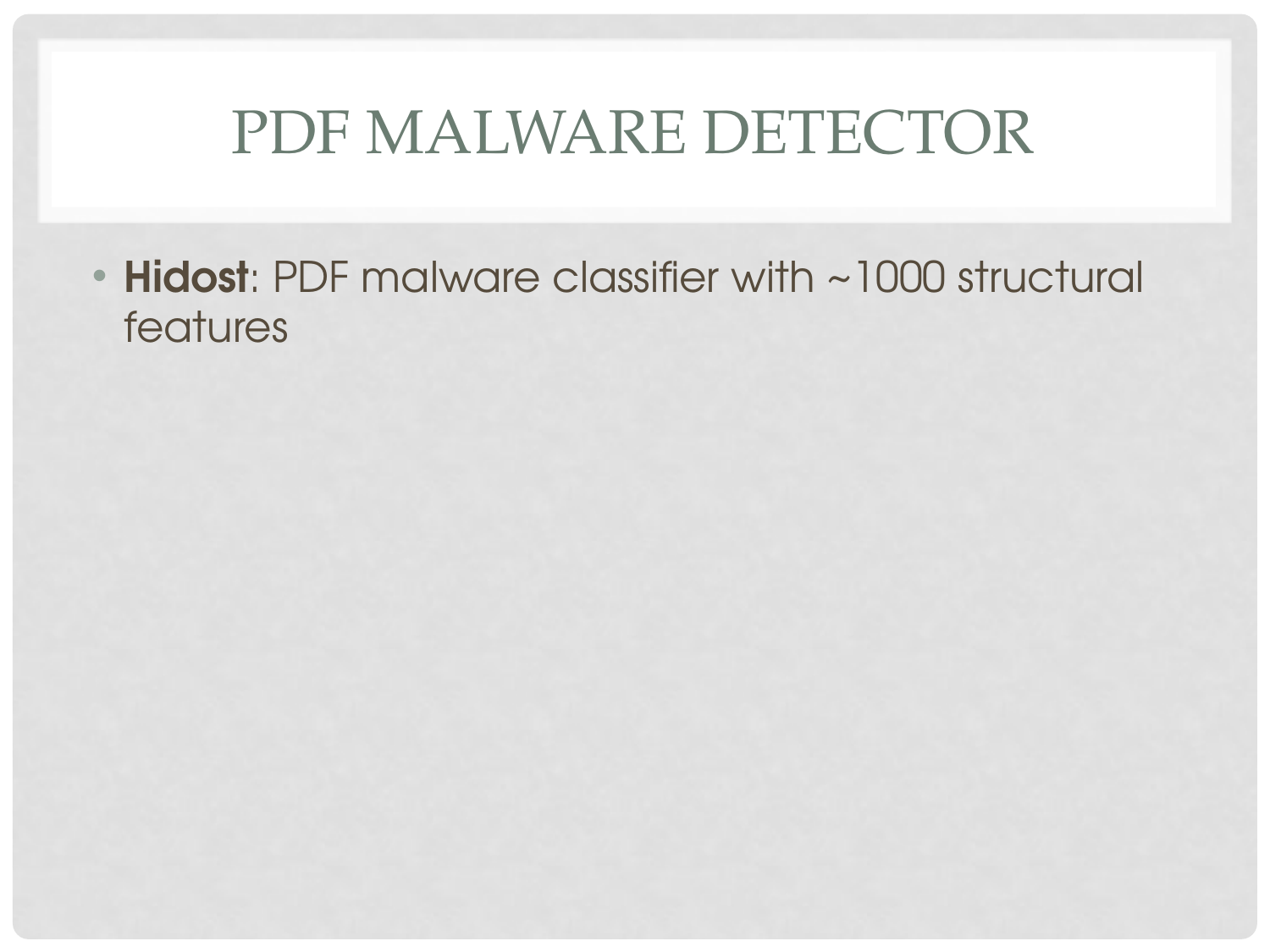

# PDF malware detector
Hidost: PDF malware classifier with ~1000 structural features